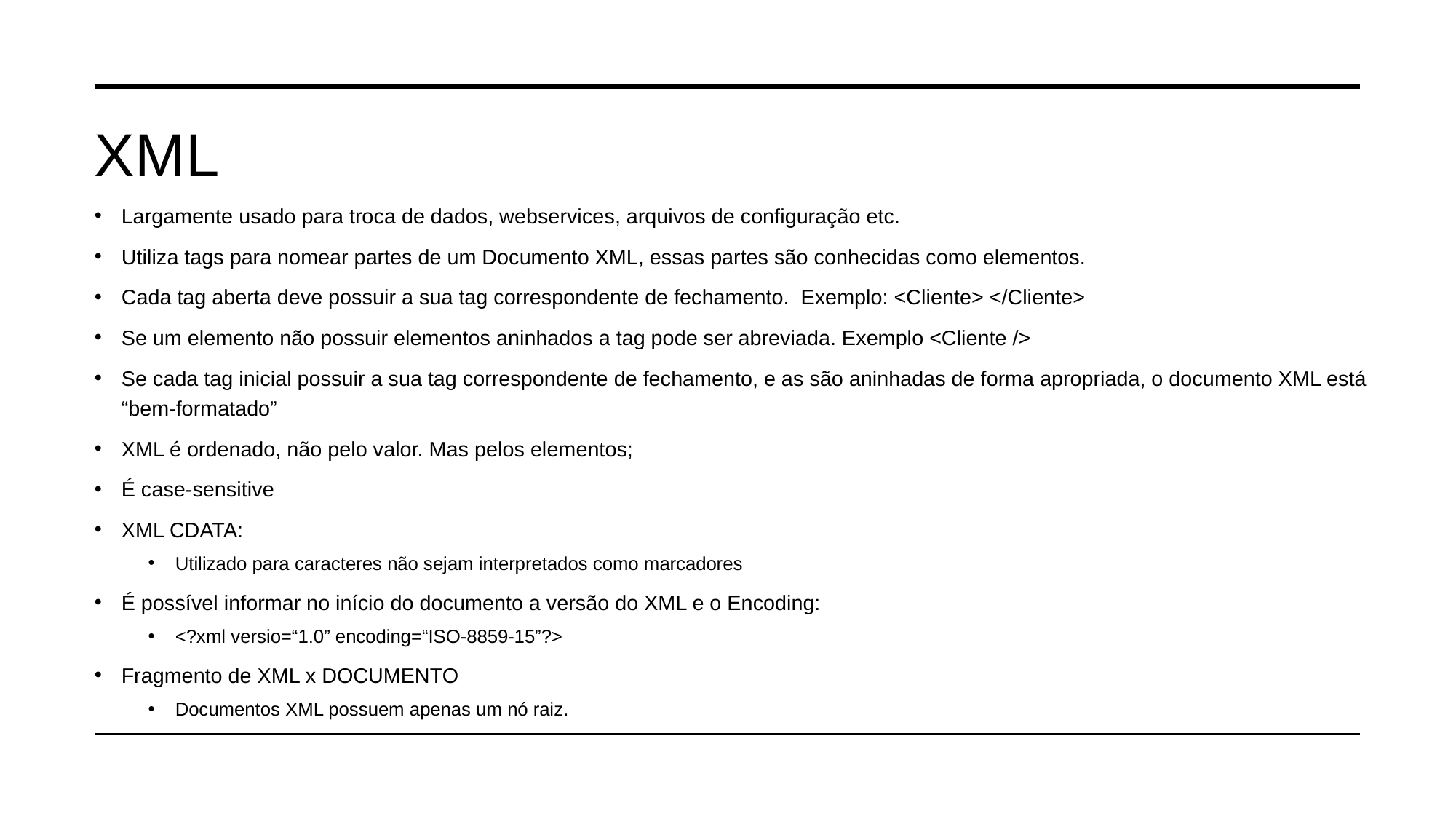

# XML
Largamente usado para troca de dados, webservices, arquivos de configuração etc.
Utiliza tags para nomear partes de um Documento XML, essas partes são conhecidas como elementos.
Cada tag aberta deve possuir a sua tag correspondente de fechamento.  Exemplo: <Cliente> </Cliente>
Se um elemento não possuir elementos aninhados a tag pode ser abreviada. Exemplo <Cliente />
Se cada tag inicial possuir a sua tag correspondente de fechamento, e as são aninhadas de forma apropriada, o documento XML está “bem-formatado”
XML é ordenado, não pelo valor. Mas pelos elementos;
É case-sensitive
XML CDATA:
Utilizado para caracteres não sejam interpretados como marcadores
É possível informar no início do documento a versão do XML e o Encoding:
<?xml versio=“1.0” encoding=“ISO-8859-15”?>
Fragmento de XML x DOCUMENTO
Documentos XML possuem apenas um nó raiz.